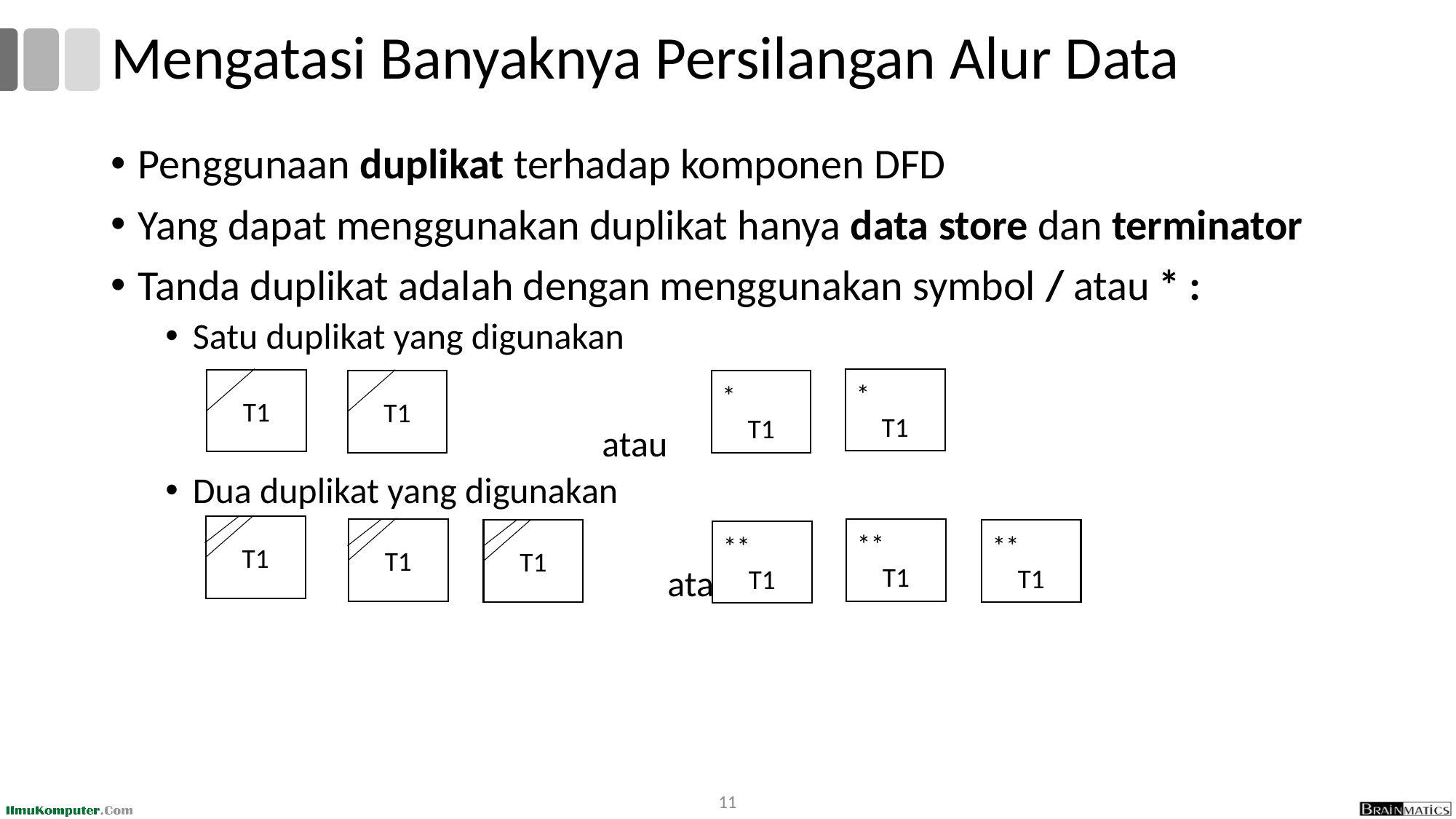

# Mengatasi Banyaknya Persilangan Alur Data
Penggunaan duplikat terhadap komponen DFD
Yang dapat menggunakan duplikat hanya data store dan terminator
Tanda duplikat adalah dengan menggunakan symbol / atau * :
Satu duplikat yang digunakan

				atau
Dua duplikat yang digunakan

				        atau

*
T1
T1
T1
*
T1
T1
**
T1
T1
**
T1
T1
**
T1
11